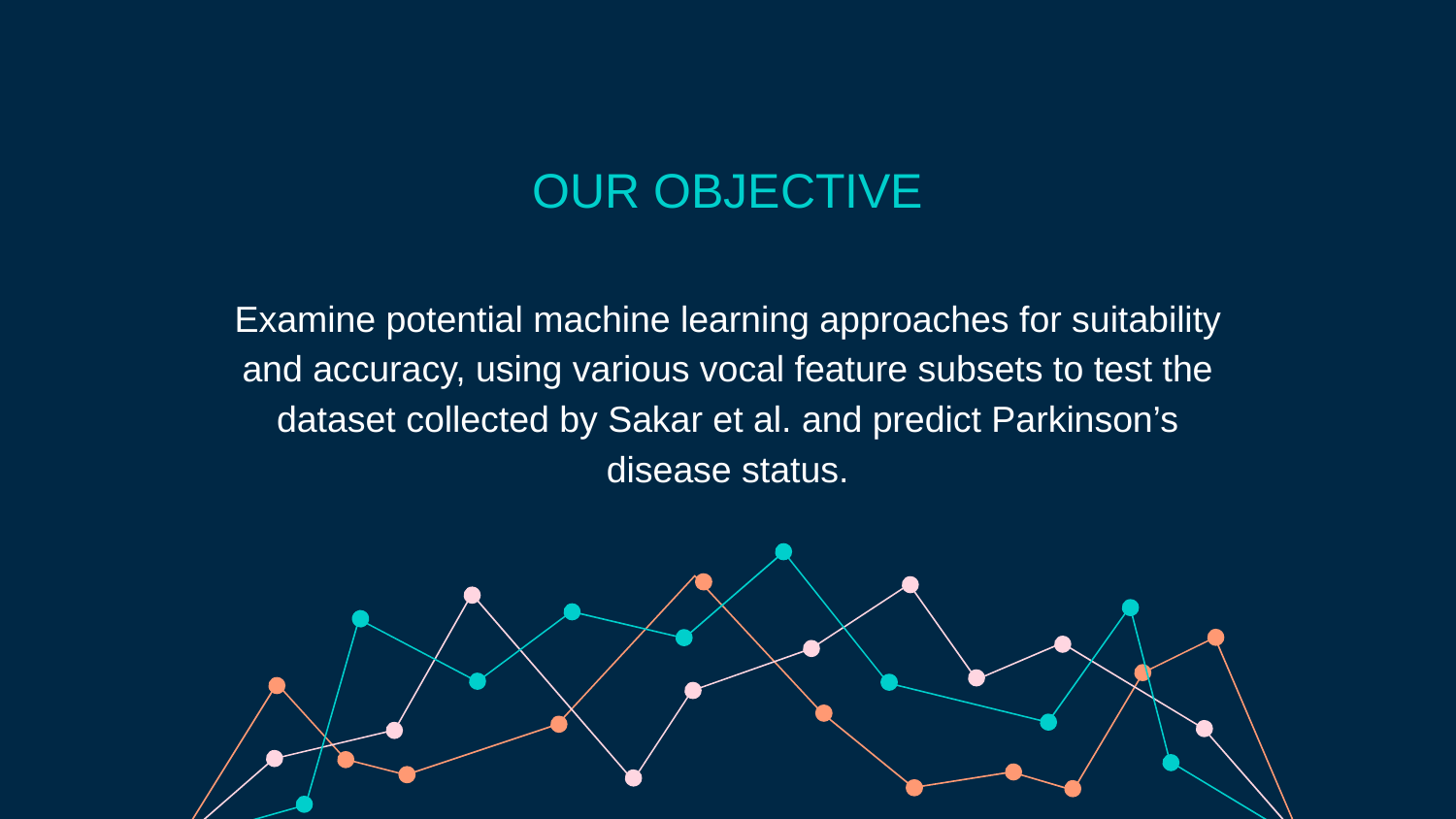

# OUR OBJECTIVE
Examine potential machine learning approaches for suitability and accuracy, using various vocal feature subsets to test the dataset collected by Sakar et al. and predict Parkinson’s disease status.